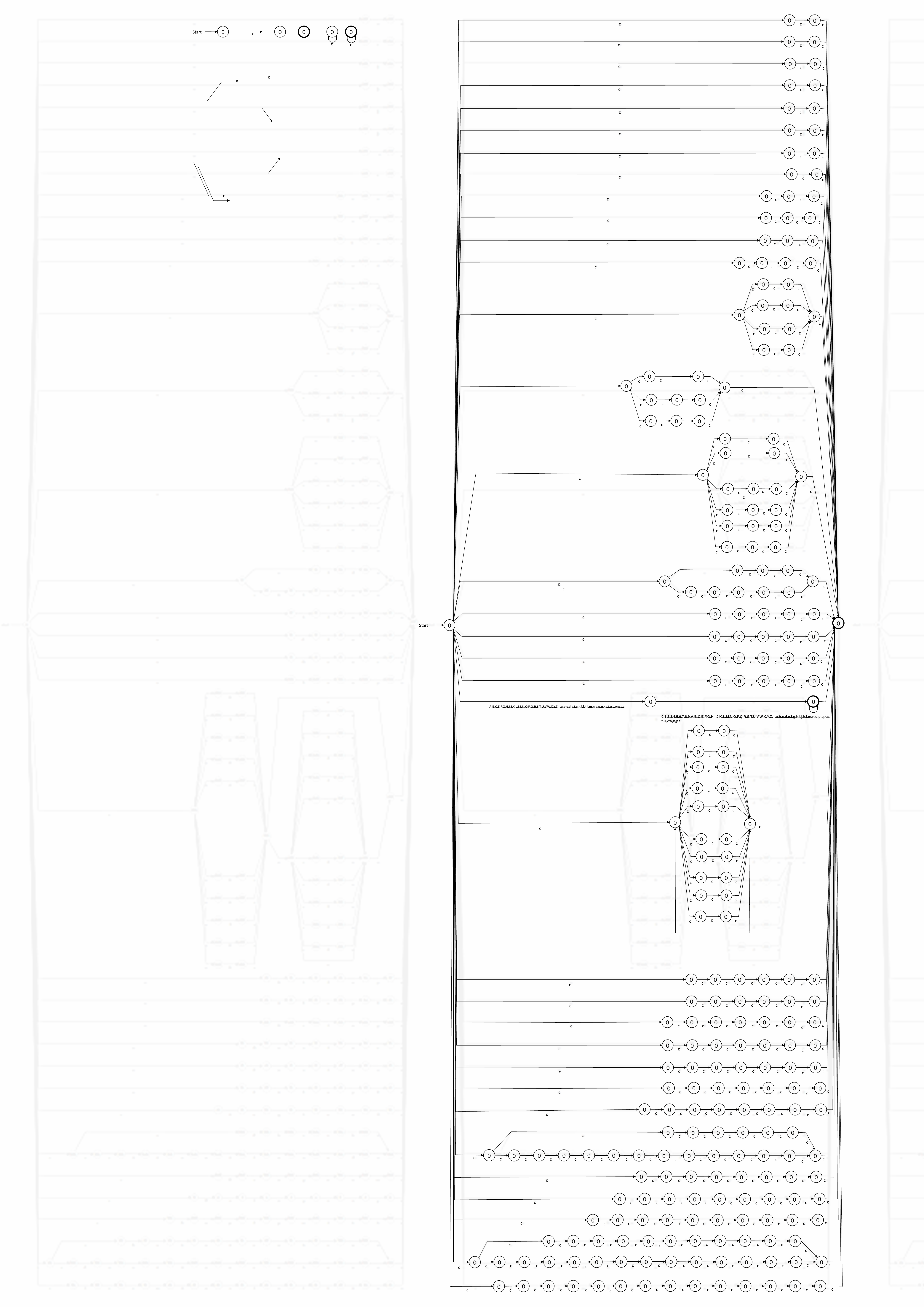

0
0
C
C
C
0
0
0
0
0
Start
C

C
0
0
C
C

C
C
0
0
C
C
C
C
0
0
C
C
C
0
0
C
C
C
0
0
C
C
C
0
0
C
C
C
0
0
C
C
C
0
0
0
C
C
C
C
0
0
0
C
C
C
C
0
0
0
C
C
C
C
0
0
0
0
C
C
C
C
C
0
0
C
C
C
0
0
C
C
C
0
0
C
C
0
0
C
C
C
0
0
C
C
C
0
0
C
C
C
0
0
0
0
0
C
C
C
0
0
0
C
C
C
C
C
0
0
C
C
C
0
0
C
C
C
0
0
0
0
0
C
C
C
0
0
0
C
C
C
0
0
0
C
C
C
0
0
0
C
C
C
C
C
C
C
C
C
C
0
0
0
C
C
C
0
0
C
C
C
0
0
0
0
0
C
C
C
C
C
C
0
0
0
0
0
C
C
C
C
C
C
0
0
Start
0
0
0
0
0
0
0
C
C
C
C
C
C
C
0
0
0
0
0
0
0
C
C
C
C
C
C
C
0
0
0
0
0
0
0
C
C
C
C
C
C
C
0
0
0
0
0
0
0
C
C
C
C
C
C
C
0
0
C
C
C
0
0
C
C
C
0
0
C
C
C
0
0
C
C
C
0
0
C
C
C
0
0
C
0
0
C
C
C
0
0
C
C
C
0
0
C
C
C
0
0
C
C
C
0
0
C
C
C
0
0
0
0
0
0
C
C
C
C
C
C
0
0
0
0
0
0
C
C
C
C
C
C
0
0
0
0
0
C
C
C
C
C
C
0
0
0
0
0
C
C
C
C
C
C
0
0
0
0
0
C
C
C
C
C
C
0
0

0,1,2,3,4,5,6,7,8,9,A,B,C,E,F,G,H,I,J,K,L,M,N,O,P,Q,R,S,T,U,V,W,X,Y,Z,_,a,b,c,d,e,f,g,h,i,j,k,l,m,n,o,p,q,r,s,t,u,v,w,x,y,z
A,B,C,E,F,G,H,I,J,K,L,M,N,O,P,Q,R,S,T,U,V,W,X,Y,Z,_,a,b,c,d,e,f,g,h,i,j,k,l,m,n,o,p,q,r,s,t,u,v,w,x,y,z
C
C
C
C
C
C
C
0
0
0
0
0
0
0
0
C
C
C
C
C
C
C
C
C
0
0
0
0
0
0
C
C
C
C
C
C
C
0
0
0
0
0
0
0
0
0
0
0
0
0
0
C
C
C
C
C
C
C
C
C
C
C
C
C
C
C
0
0
0
0
0
0
0
0
C
C
C
C
C
C
C
C
C
0
0
0
0
0
0
0
0
0
C
C
C
C
C
C
C
C
C
C
0
0
0
0
0
0
0
0
0
0
C
C
C
C
C
C
C
C
C
C
C
0
0
0
0
0
0
0
0
0
0
0
C
C
C
C
C
C
C
C
C
C
C
C
0
0
0
0
0
0
0
0
0
0
0
0
0
0
0
C
C
C
C
C
C
C
C
C
C
C
C
C
C
C
C
0
0
0
0
0
0
0
0
0
0
0
0
0
0
C
C
C
C
C
C
C
C
C
C
C
C
C
C
C